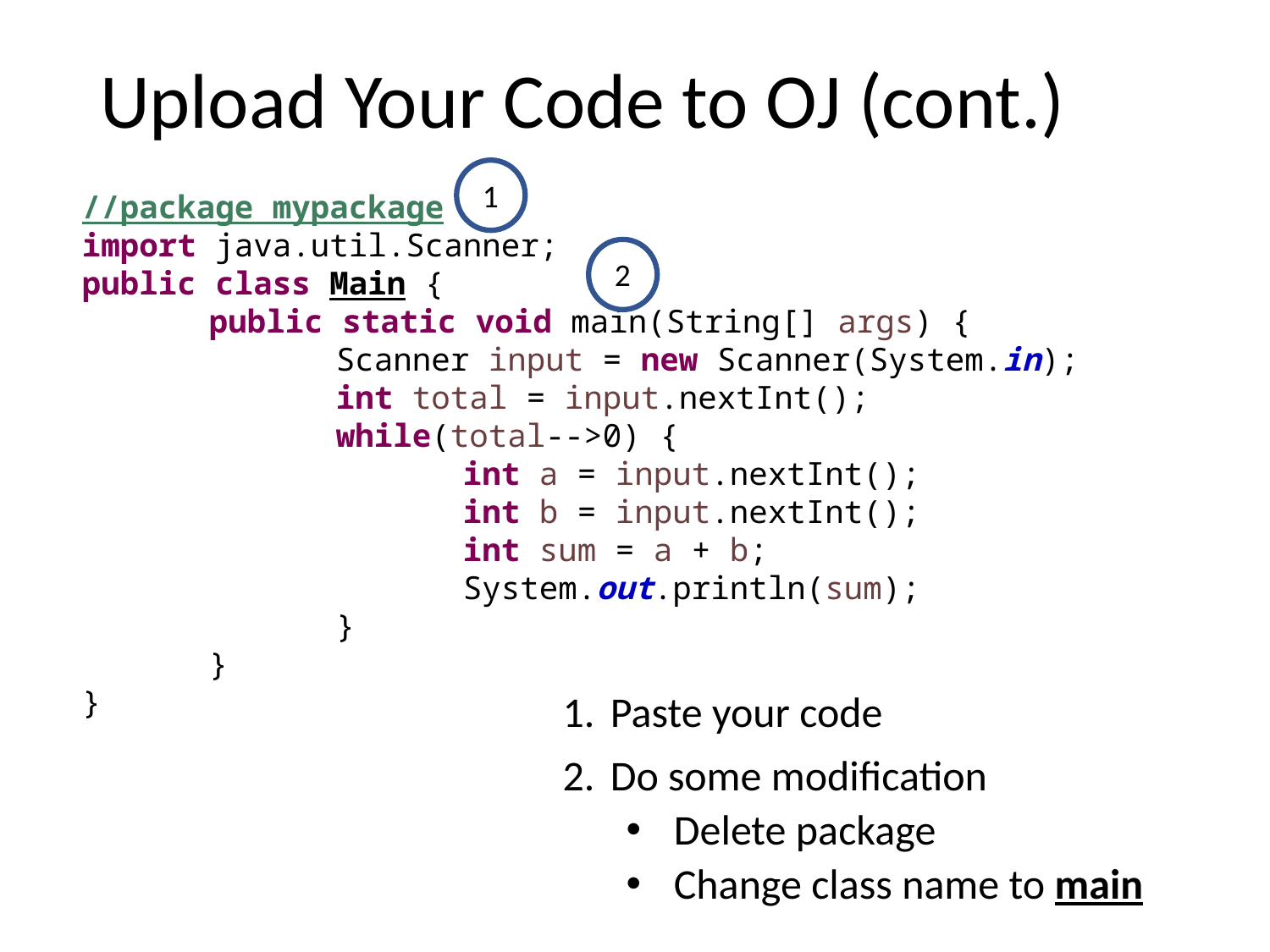

# Upload Your Code to OJ (cont.)

1
//package mypackage
import java.util.Scanner;
public class Main {
	public static void main(String[] args) {
		Scanner input = new Scanner(System.in);
		int total = input.nextInt();
		while(total-->0) {
			int a = input.nextInt();
			int b = input.nextInt();
			int sum = a + b;
			System.out.println(sum);
		}
	}
}

2
Paste your code
Do some modification
Delete package
Change class name to main